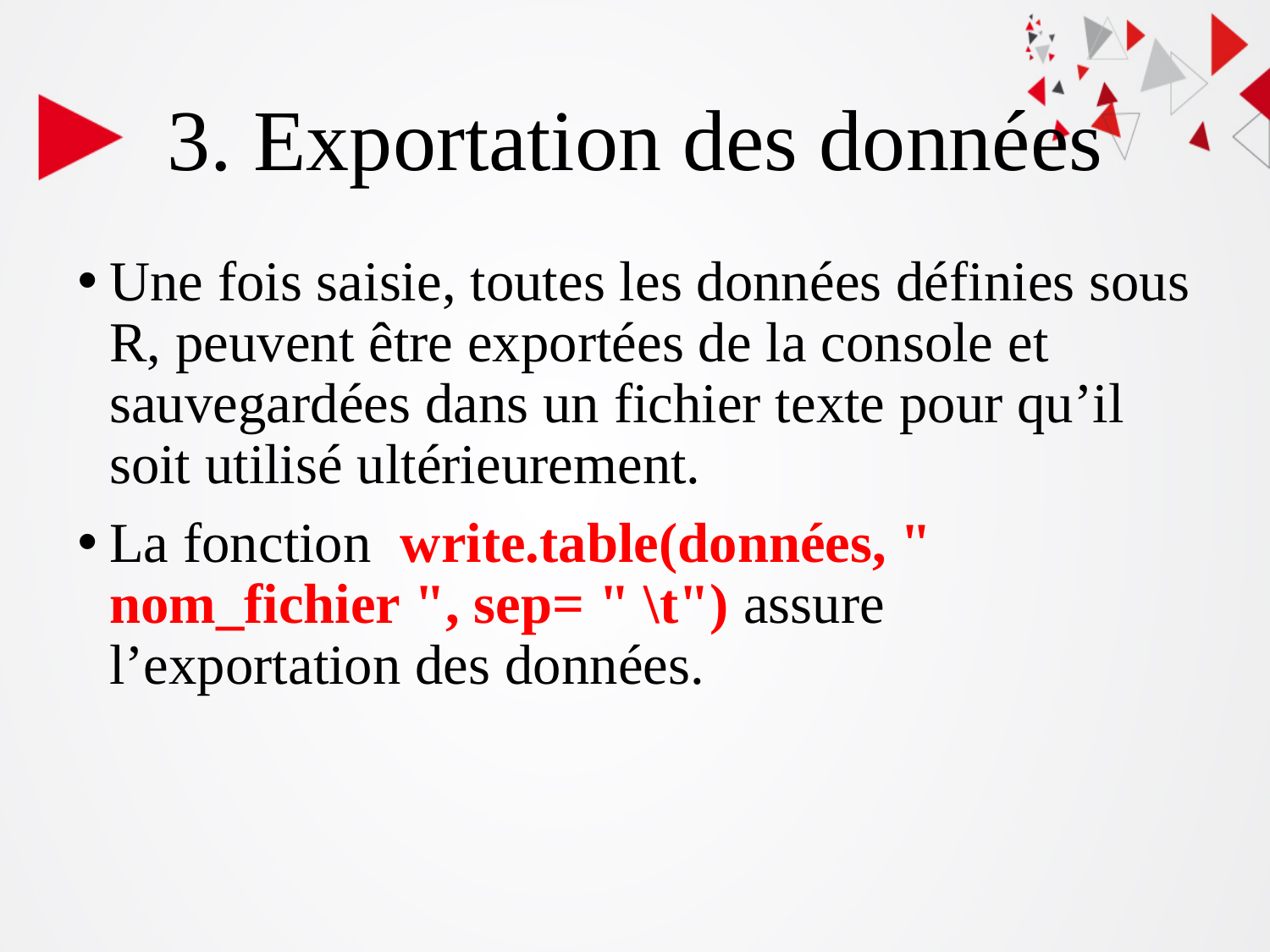

# 3. Exportation des données
Une fois saisie, toutes les données définies sous R, peuvent être exportées de la console et sauvegardées dans un fichier texte pour qu’il soit utilisé ultérieurement.
La fonction  write.table(données, " nom_fichier ", sep= " \t") assure l’exportation des données.